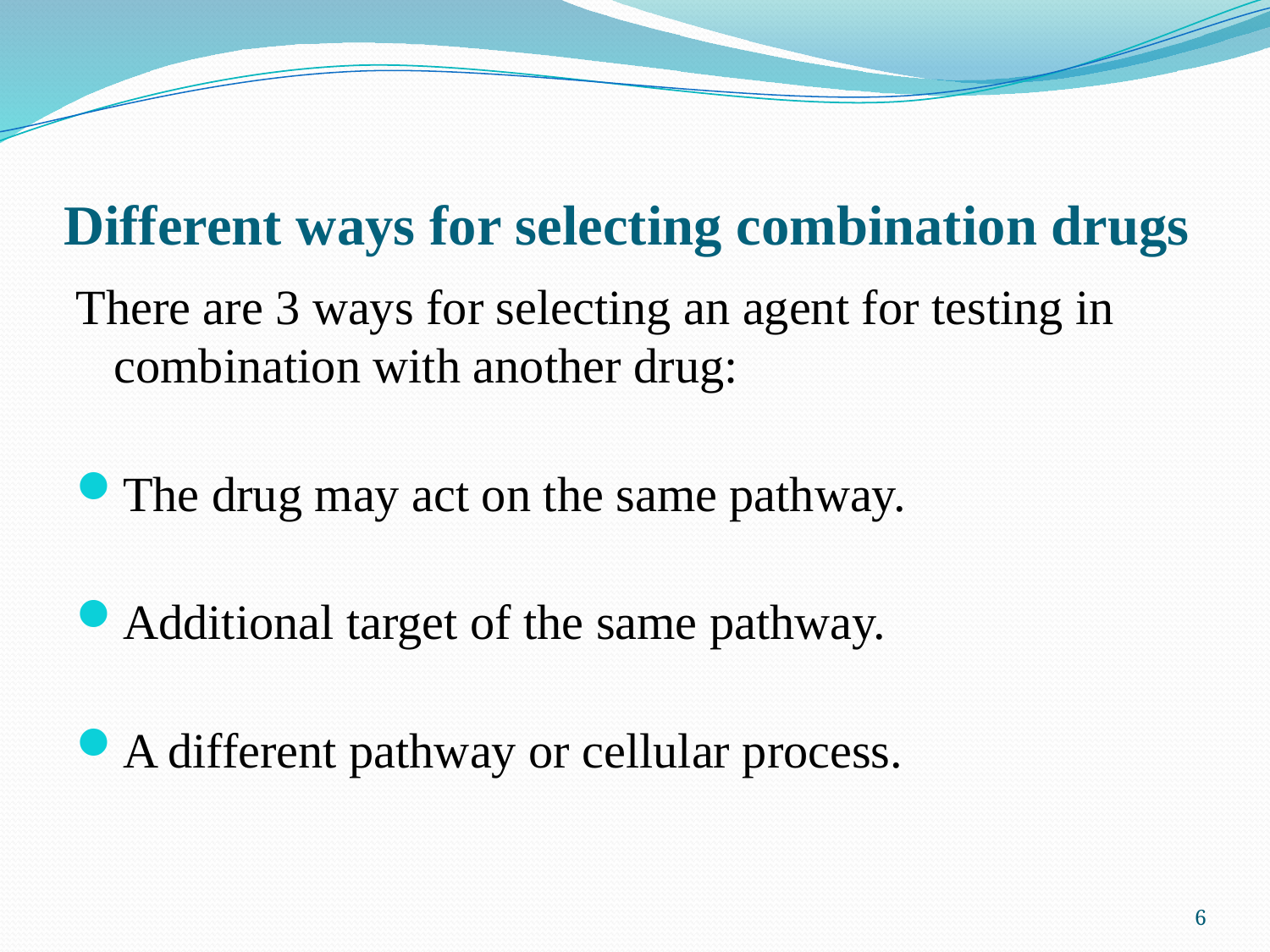

# Different ways for selecting combination drugs​
There are 3 ways for selecting an agent for testing in combination with another drug: ​​
The drug may act on the same pathway.​
Additional target of the same pathway.​
A different pathway or cellular process.
6